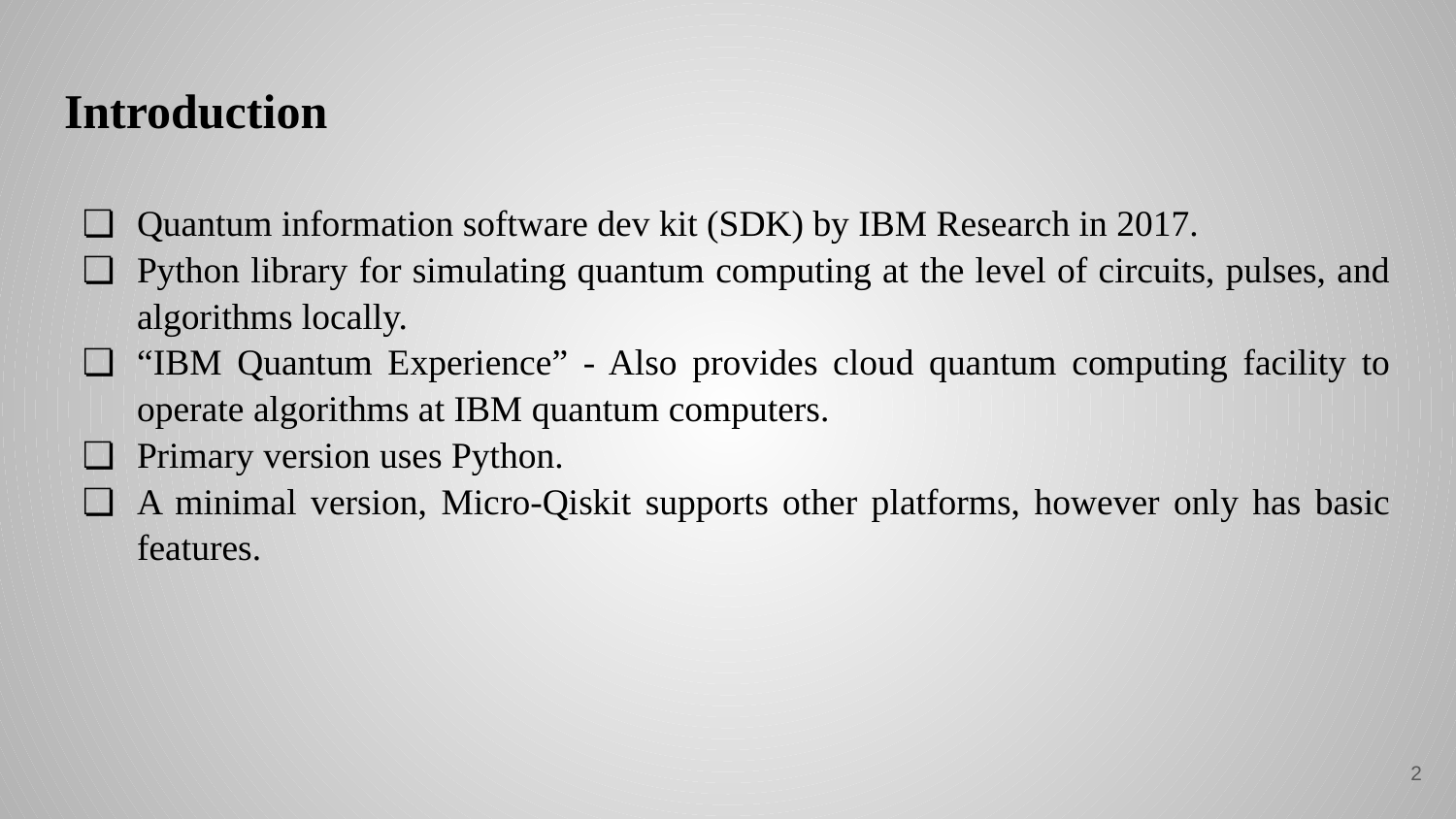

# Introduction
Quantum information software dev kit (SDK) by IBM Research in 2017.
Python library for simulating quantum computing at the level of circuits, pulses, and algorithms locally.
“IBM Quantum Experience” - Also provides cloud quantum computing facility to operate algorithms at IBM quantum computers.
Primary version uses Python.
A minimal version, Micro-Qiskit supports other platforms, however only has basic features.

2